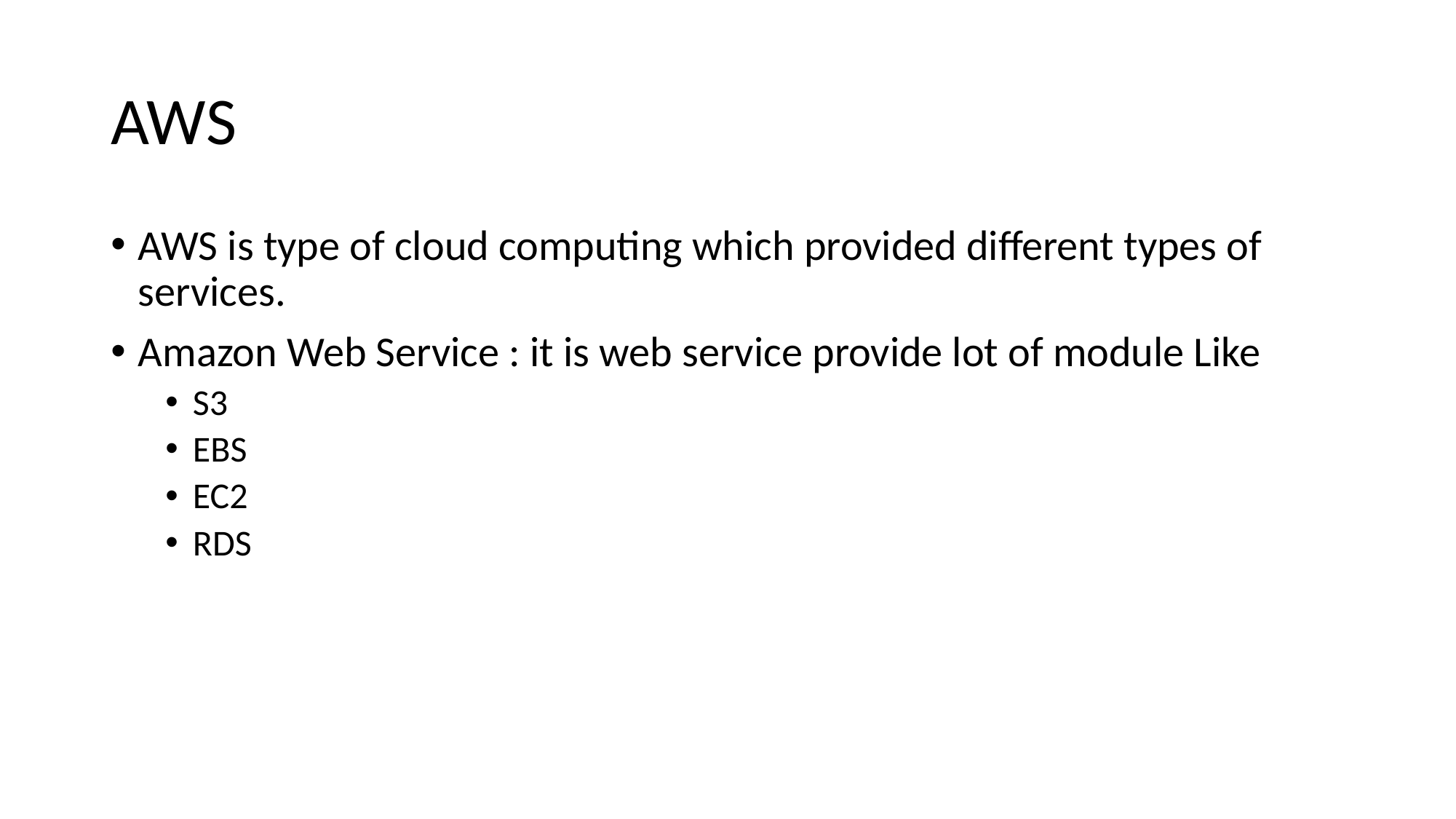

# AWS
AWS is type of cloud computing which provided different types of services.
Amazon Web Service : it is web service provide lot of module Like
S3
EBS
EC2
RDS